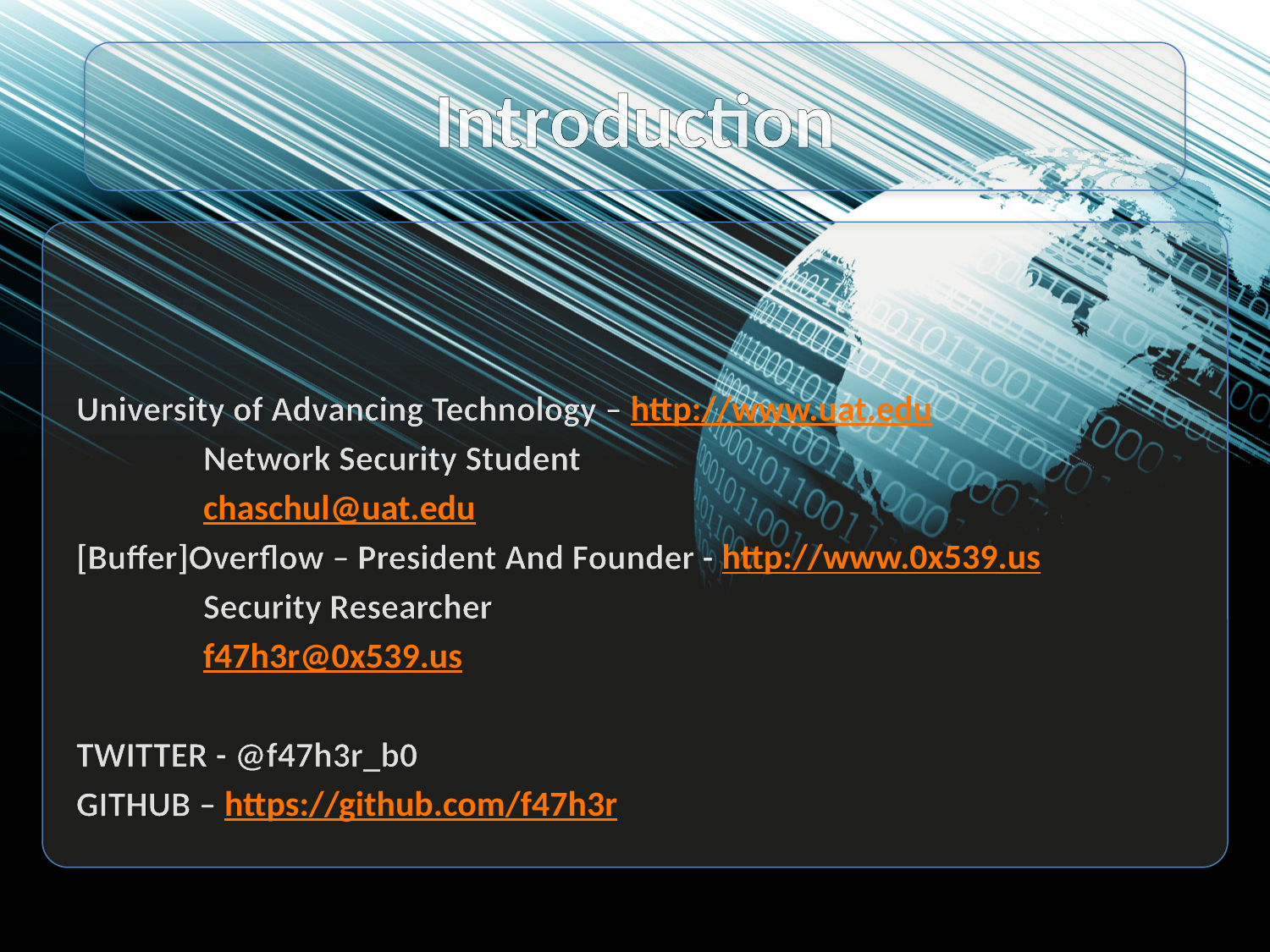

# Introduction

University of Advancing Technology – http://www.uat.edu
	Network Security Student
	chaschul@uat.edu
[Buffer]Overflow – President And Founder - http://www.0x539.us
	Security Researcher
	f47h3r@0x539.us

TWITTER - @f47h3r_b0
GITHUB – https://github.com/f47h3r